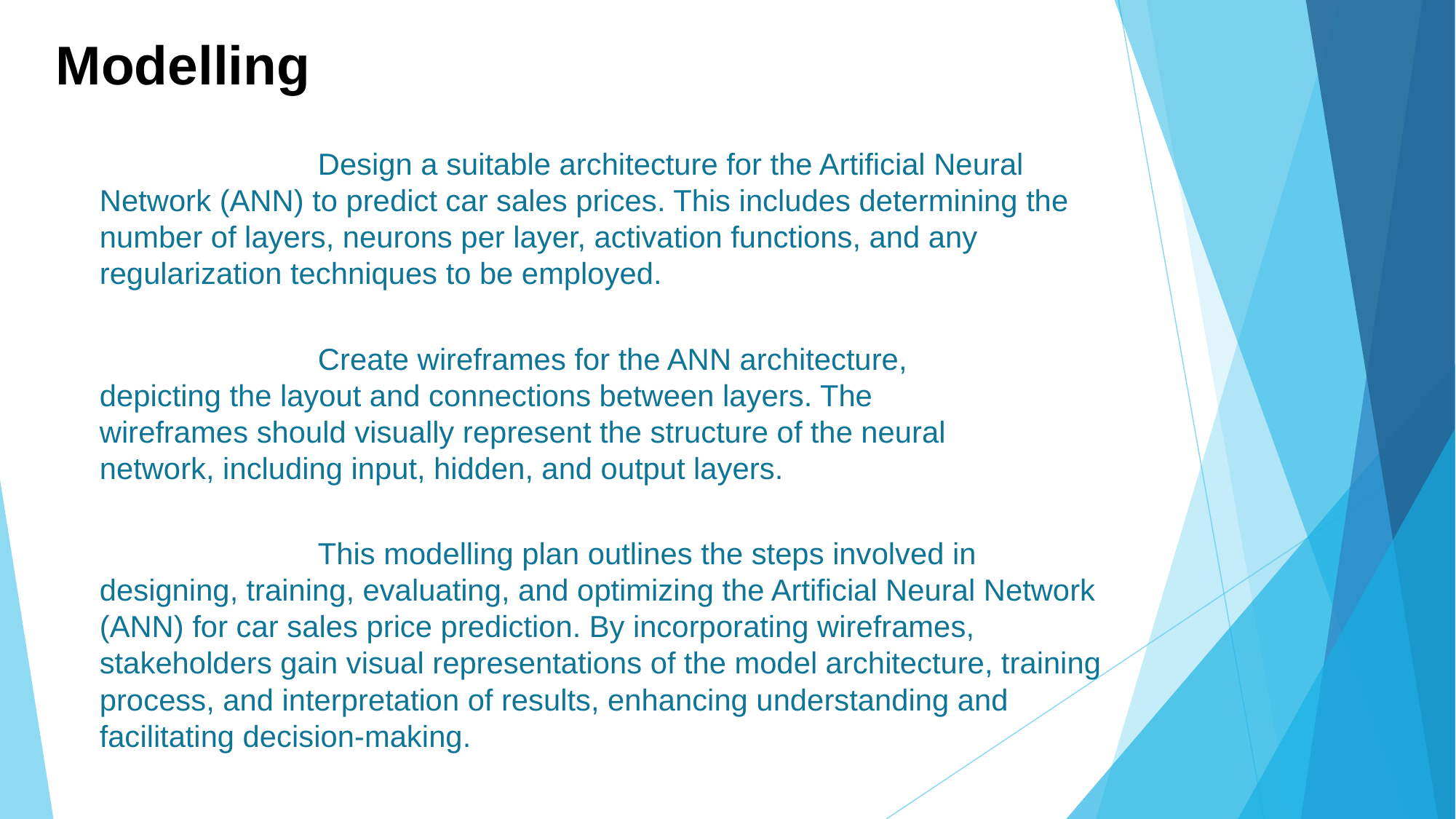

Modelling
		Design a suitable architecture for the Artificial Neural Network (ANN) to predict car sales prices. This includes determining the number of layers, neurons per layer, activation functions, and any regularization techniques to be employed.

		Create wireframes for the ANN architecture, depicting the layout and connections between layers. The wireframes should visually represent the structure of the neural network, including input, hidden, and output layers.

		This modelling plan outlines the steps involved in designing, training, evaluating, and optimizing the Artificial Neural Network (ANN) for car sales price prediction. By incorporating wireframes, stakeholders gain visual representations of the model architecture, training process, and interpretation of results, enhancing understanding and facilitating decision-making.